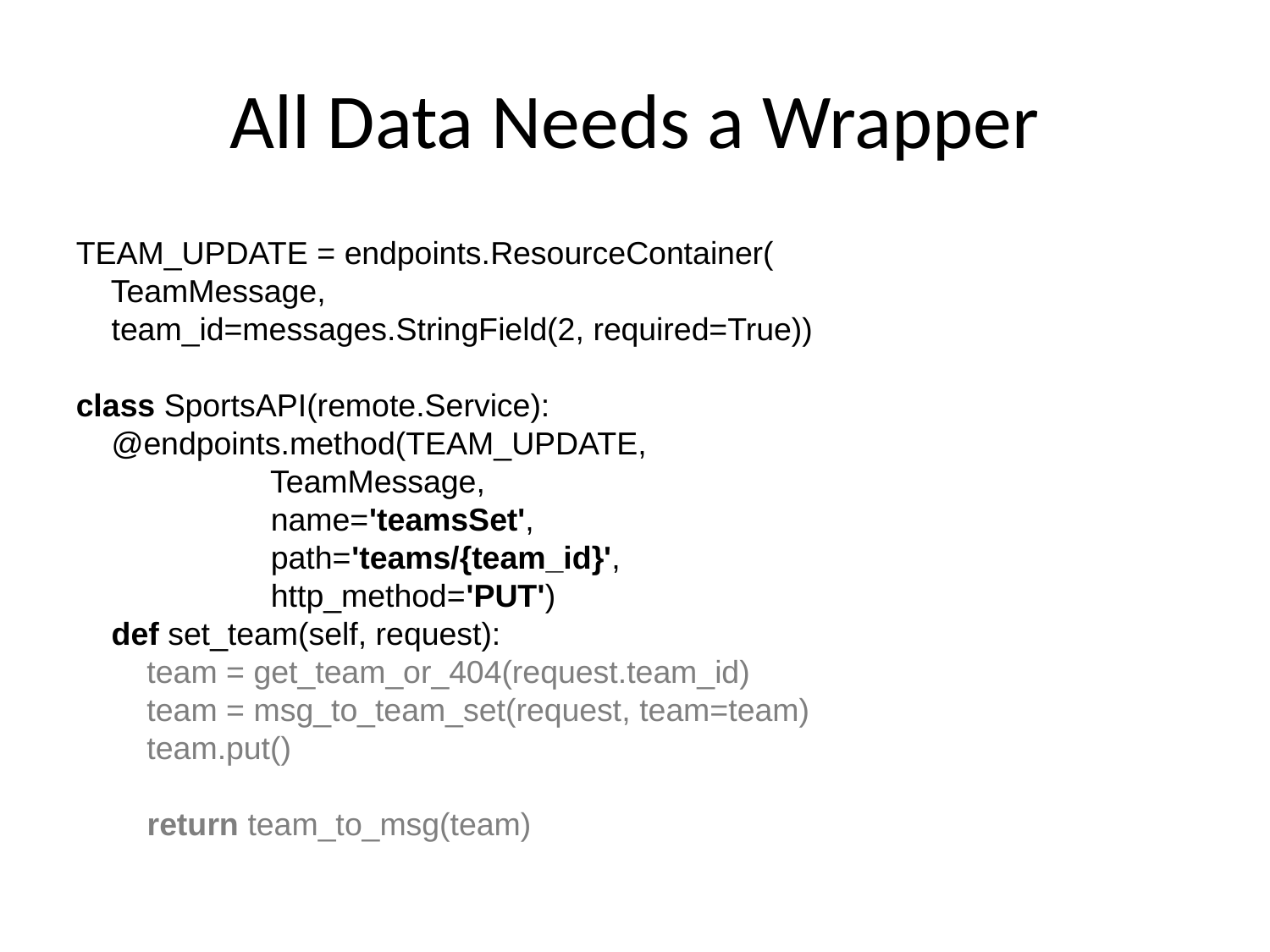

# All Data Needs a Wrapper
TEAM_UPDATE = endpoints.ResourceContainer(
    TeamMessage,
    team_id=messages.StringField(2, required=True))

class SportsAPI(remote.Service):
    @endpoints.method(TEAM_UPDATE,
                      TeamMessage,
                      name='teamsSet',
                      path='teams/{team_id}',
                      http_method='PUT')
    def set_team(self, request):
        team = get_team_or_404(request.team_id)
        team = msg_to_team_set(request, team=team)
        team.put()
        return team_to_msg(team)